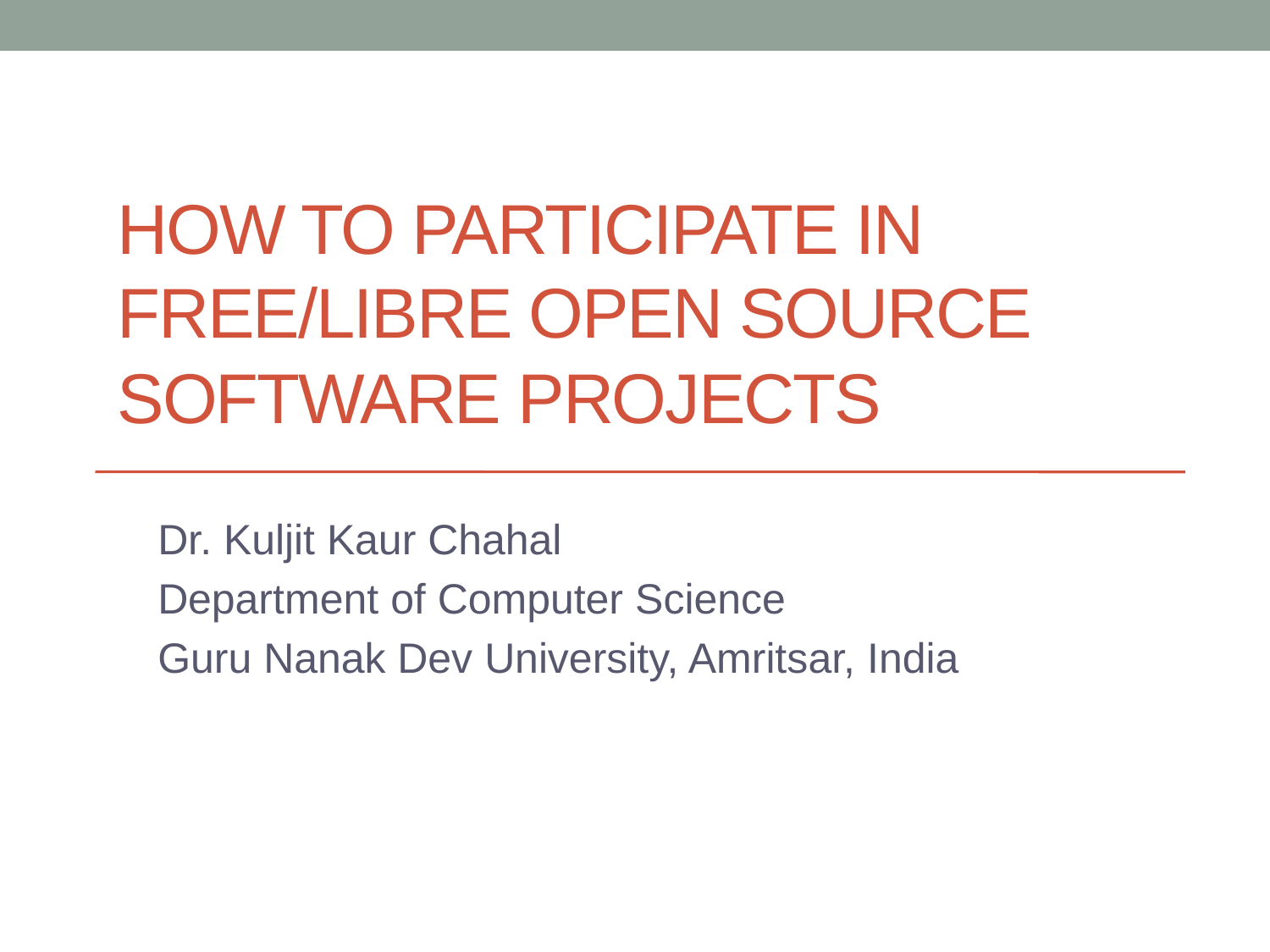

# How to participate in Free/Libre Open Source Software Projects
Dr. Kuljit Kaur Chahal
Department of Computer Science
Guru Nanak Dev University, Amritsar, India